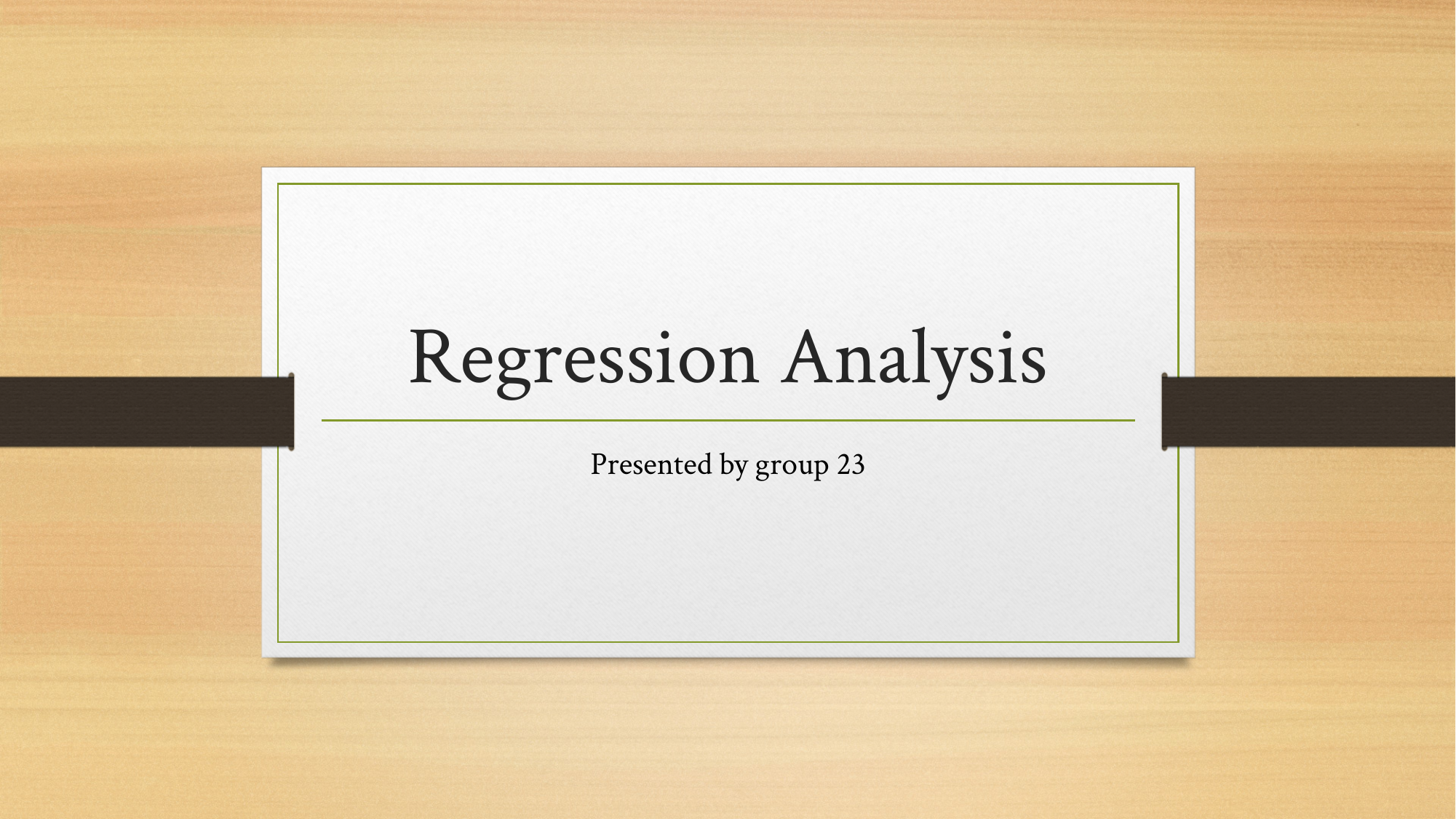

# Regression Analysis
Presented by group 23